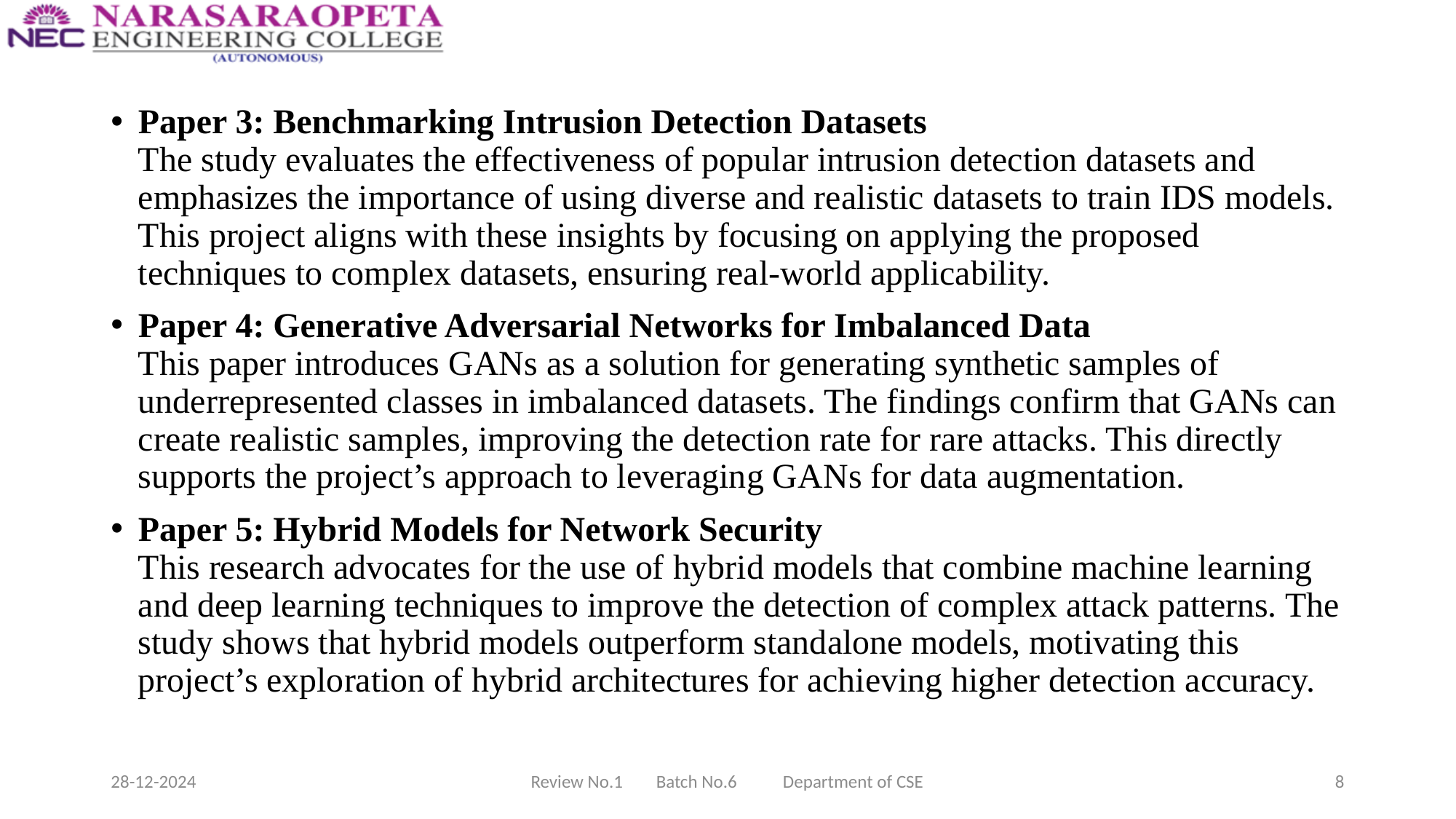

Paper 3: Benchmarking Intrusion Detection Datasets
The study evaluates the effectiveness of popular intrusion detection datasets and emphasizes the importance of using diverse and realistic datasets to train IDS models. This project aligns with these insights by focusing on applying the proposed techniques to complex datasets, ensuring real-world applicability.
Paper 4: Generative Adversarial Networks for Imbalanced Data
This paper introduces GANs as a solution for generating synthetic samples of underrepresented classes in imbalanced datasets. The findings confirm that GANs can create realistic samples, improving the detection rate for rare attacks. This directly supports the project’s approach to leveraging GANs for data augmentation.
Paper 5: Hybrid Models for Network Security
This research advocates for the use of hybrid models that combine machine learning and deep learning techniques to improve the detection of complex attack patterns. The study shows that hybrid models outperform standalone models, motivating this project’s exploration of hybrid architectures for achieving higher detection accuracy.
28-12-2024
Review No.1        Batch No.6           Department of CSE
8